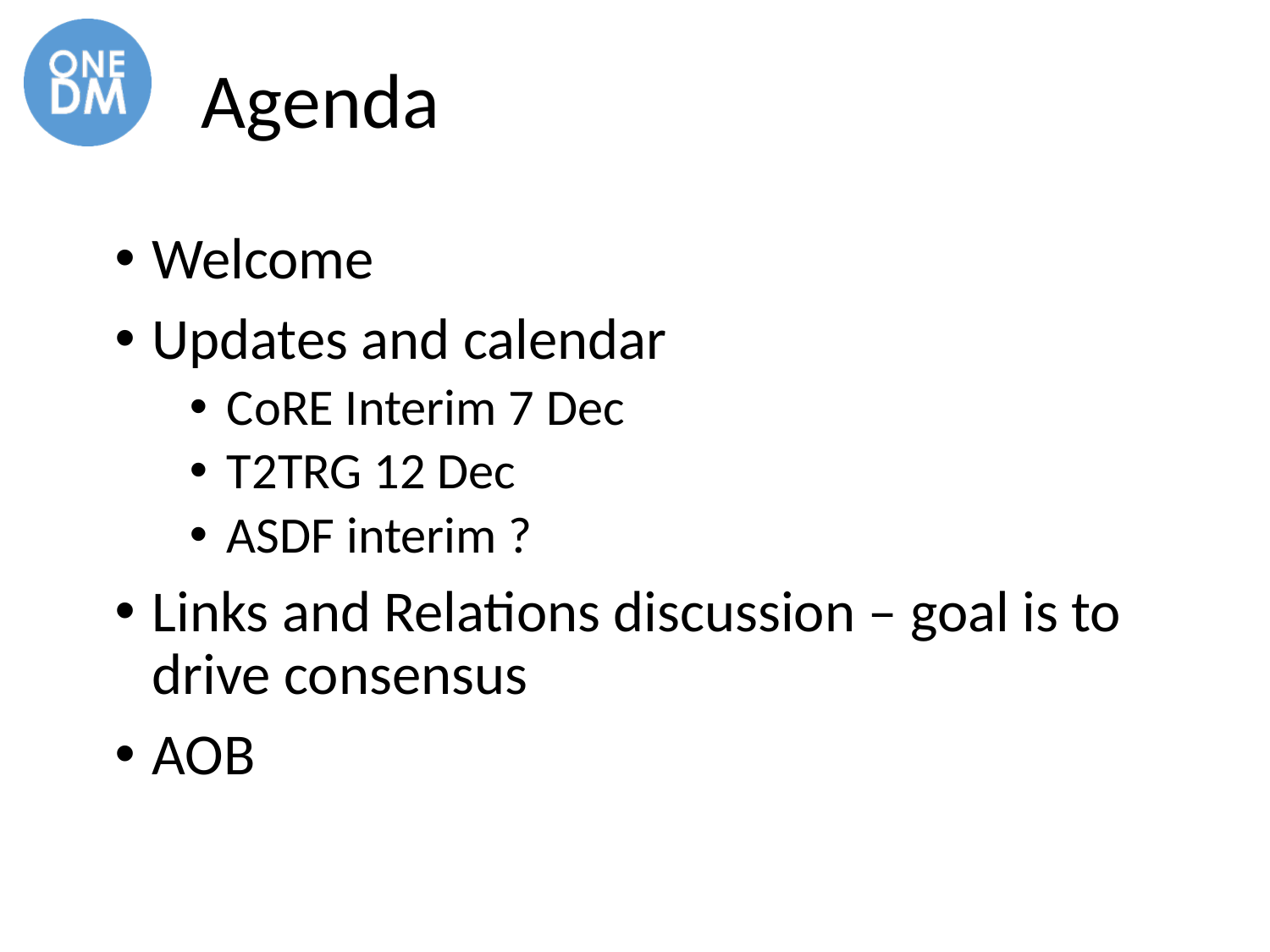

# Agenda
Welcome
Updates and calendar
CoRE Interim 7 Dec
T2TRG 12 Dec
ASDF interim ?
Links and Relations discussion – goal is to drive consensus
AOB